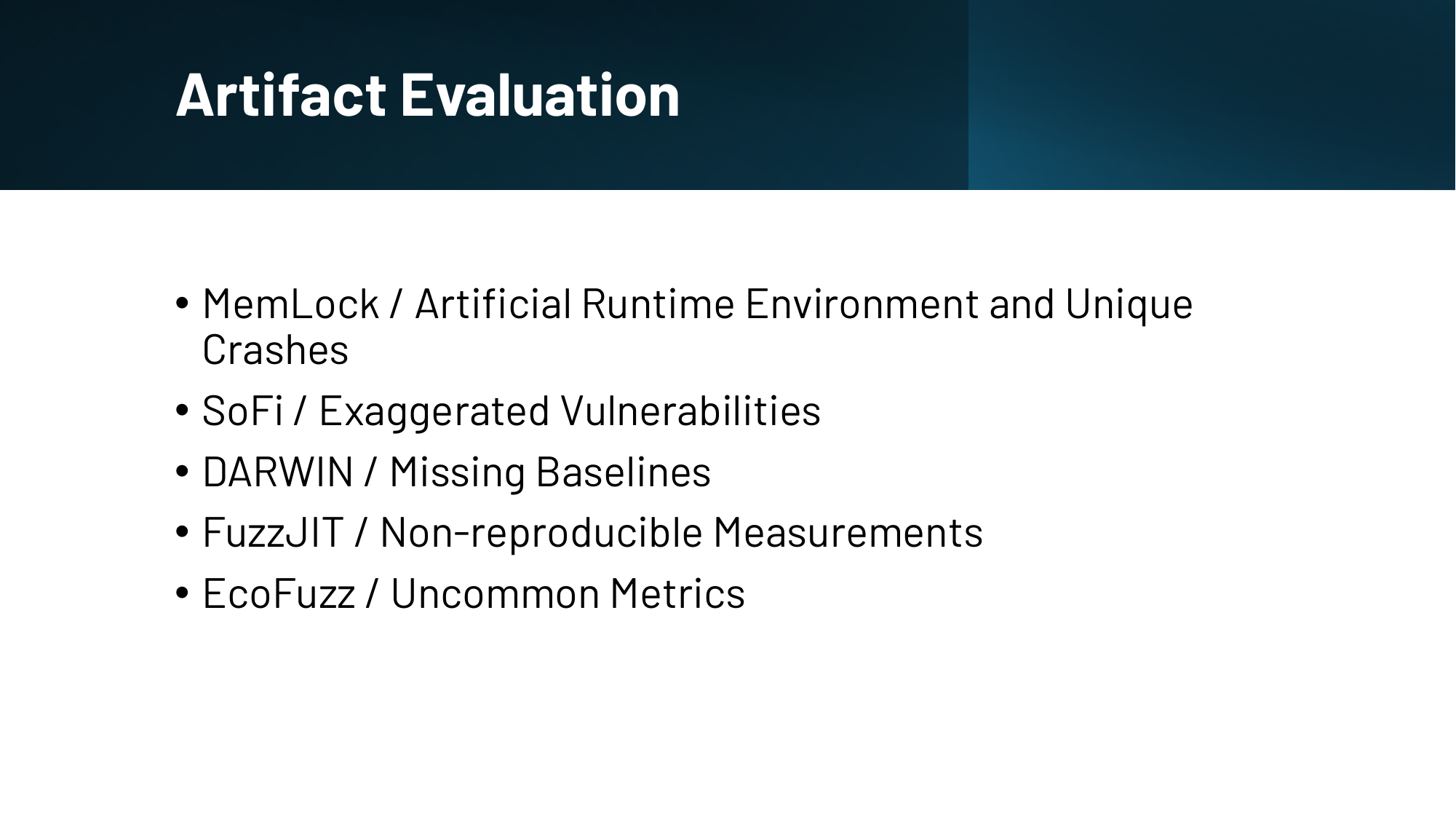

# Artifact Evaluation
MemLock / Artificial Runtime Environment and Unique Crashes
SoFi / Exaggerated Vulnerabilities
DARWIN / Missing Baselines
FuzzJIT / Non-reproducible Measurements
EcoFuzz / Uncommon Metrics